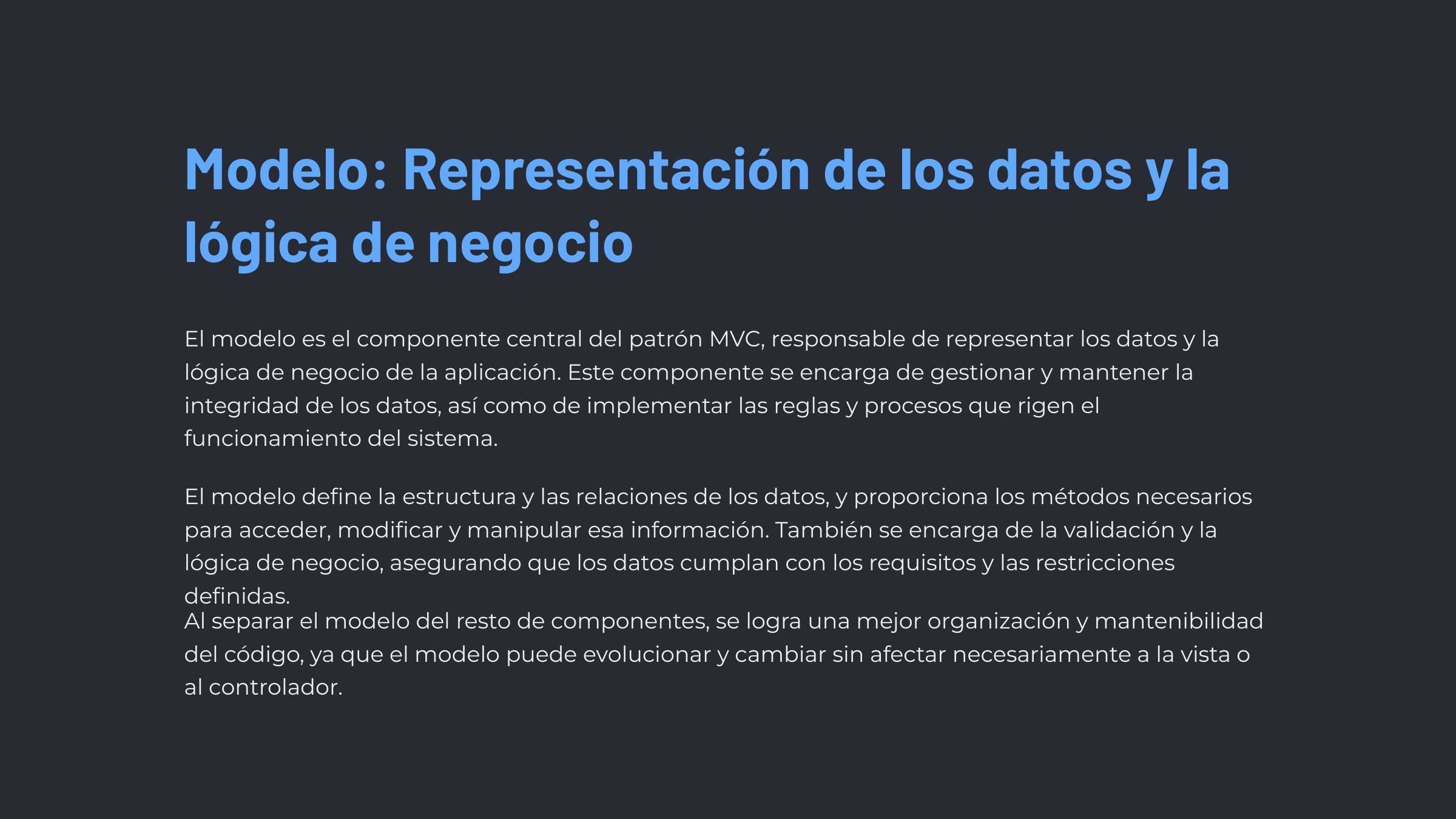

Modelo: Representación de los datos y la lógica de negocio
El modelo es el componente central del patrón MVC, responsable de representar los datos y la lógica de negocio de la aplicación. Este componente se encarga de gestionar y mantener la integridad de los datos, así como de implementar las reglas y procesos que rigen el funcionamiento del sistema.
El modelo define la estructura y las relaciones de los datos, y proporciona los métodos necesarios para acceder, modificar y manipular esa información. También se encarga de la validación y la lógica de negocio, asegurando que los datos cumplan con los requisitos y las restricciones definidas.
Al separar el modelo del resto de componentes, se logra una mejor organización y mantenibilidad del código, ya que el modelo puede evolucionar y cambiar sin afectar necesariamente a la vista o al controlador.